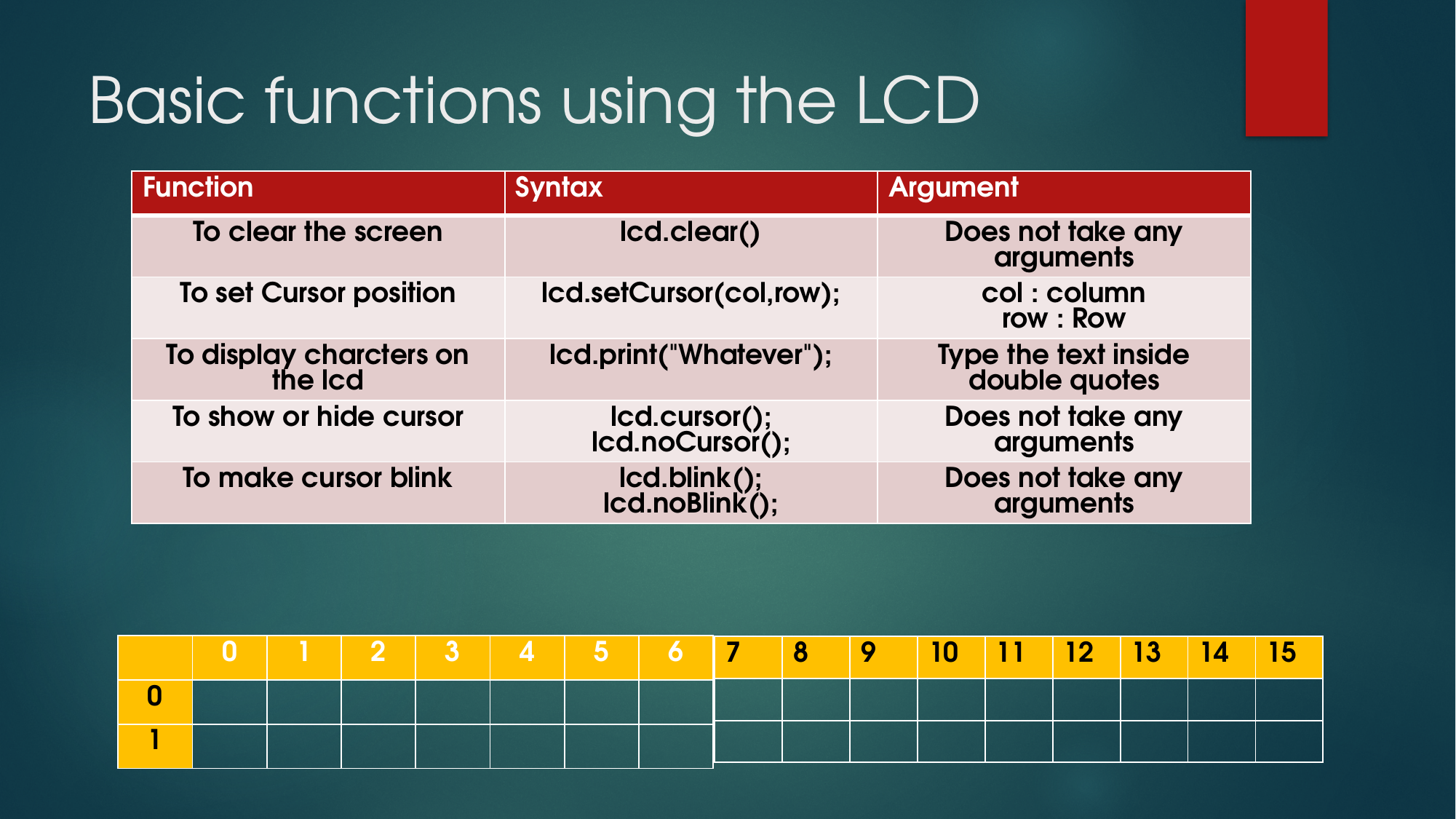

# Basic functions using the LCD
| Function | Syntax | Argument |
| --- | --- | --- |
| To clear the screen | lcd.clear() | Does not take any arguments |
| To set Cursor position | lcd.setCursor(col,row); | col : column row : Row |
| To display charcters on the lcd | lcd.print("Whatever"); | Type the text inside double quotes |
| To show or hide cursor | lcd.cursor(); lcd.noCursor(); | Does not take any arguments |
| To make cursor blink | lcd.blink(); lcd.noBlink(); | Does not take any arguments |
|  | 0 | 1 | 2 | 3 | 4 | 5 | 6 |
| --- | --- | --- | --- | --- | --- | --- | --- |
| 0 |  |  |  |  |  |  |  |
| 1 |  |  |  |  |  |  |  |
| 7 | 8 | 9 | 10 | 11 | 12 | 13 | 14 | 15 |
| --- | --- | --- | --- | --- | --- | --- | --- | --- |
|  |  |  |  |  |  |  |  |  |
|  |  |  |  |  |  |  |  |  |